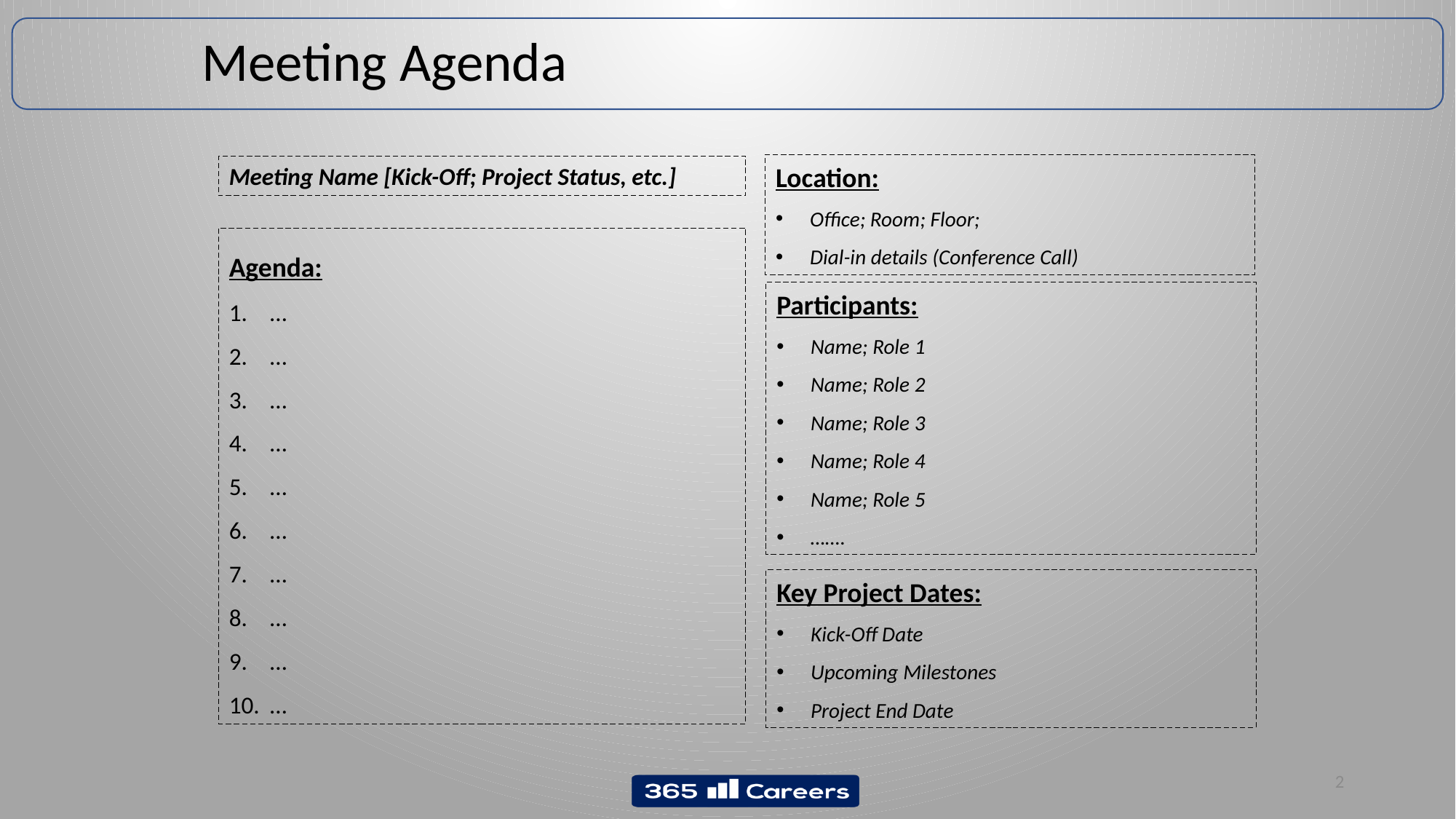

Meeting Agenda
Location:
Office; Room; Floor;
Dial-in details (Conference Call)
Meeting Name [Kick-Off; Project Status, etc.]
Agenda:
…
…
…
…
…
…
…
…
…
…
Participants:
Name; Role 1
Name; Role 2
Name; Role 3
Name; Role 4
Name; Role 5
…….
Key Project Dates:
Kick-Off Date
Upcoming Milestones
Project End Date
2